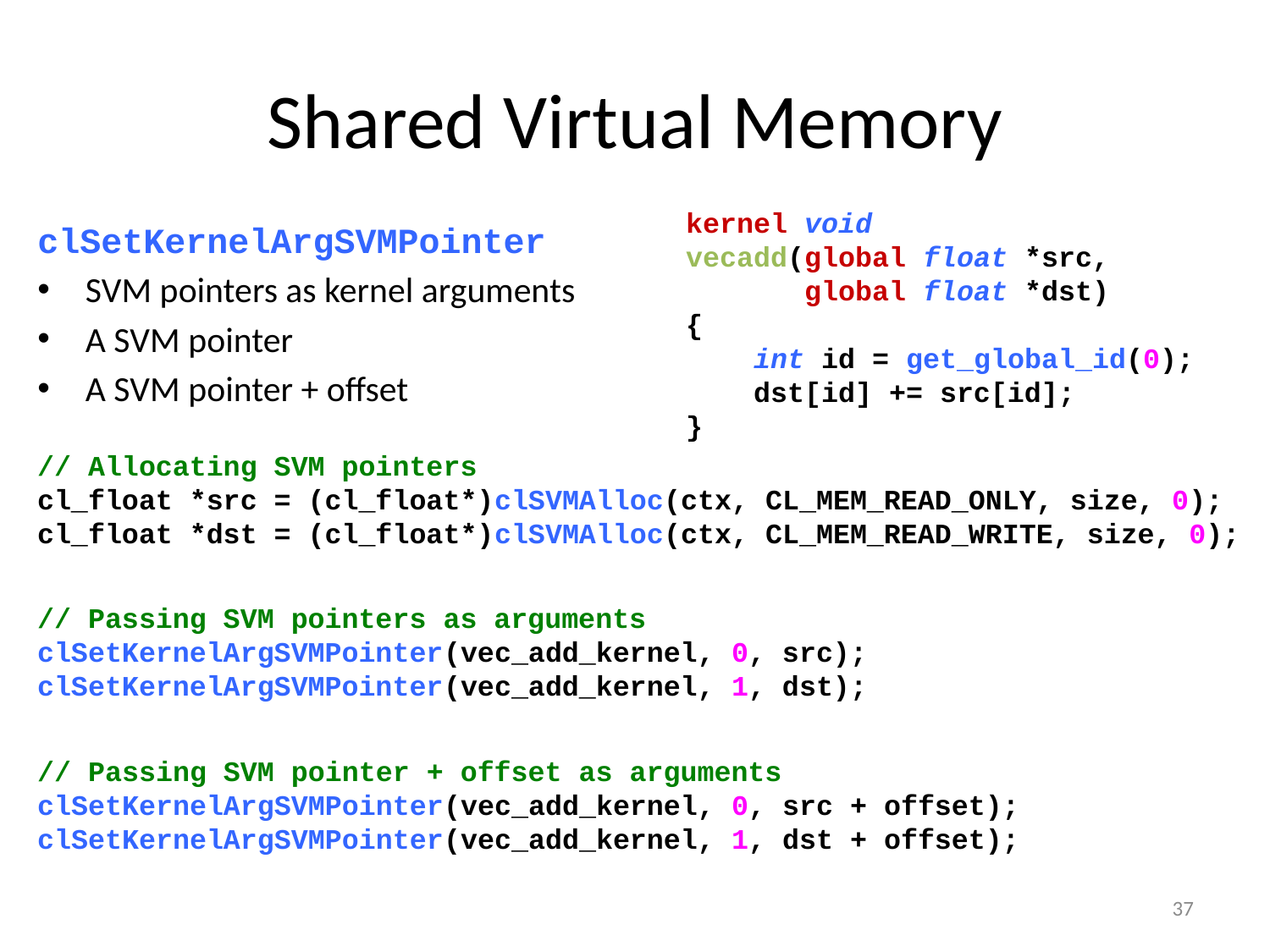

# Shared Virtual Memory
kernel void
vecadd(global float *src,
       global float *dst)
{
    int id = get_global_id(0);
    dst[id] += src[id];
}
clSetKernelArgSVMPointer
SVM pointers as kernel arguments
A SVM pointer
A SVM pointer + offset
// Allocating SVM pointers
cl_float *src = (cl_float*)clSVMAlloc(ctx, CL_MEM_READ_ONLY, size, 0);
cl_float *dst = (cl_float*)clSVMAlloc(ctx, CL_MEM_READ_WRITE, size, 0);
// Passing SVM pointers as arguments
clSetKernelArgSVMPointer(vec_add_kernel, 0, src);
clSetKernelArgSVMPointer(vec_add_kernel, 1, dst);
// Passing SVM pointer + offset as arguments
clSetKernelArgSVMPointer(vec_add_kernel, 0, src + offset);
clSetKernelArgSVMPointer(vec_add_kernel, 1, dst + offset);
37